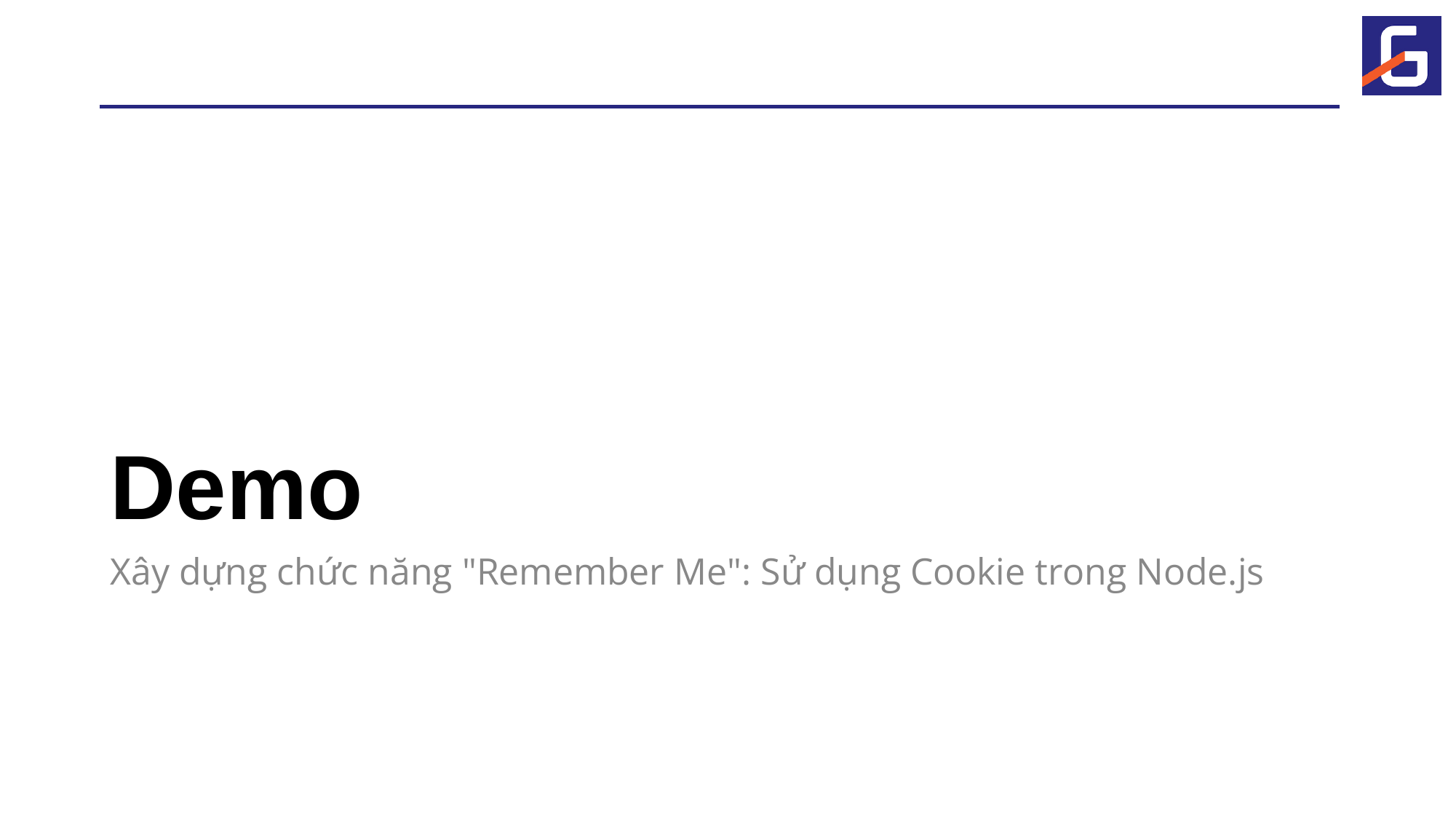

# Demo
Xây dựng chức năng "Remember Me": Sử dụng Cookie trong Node.js